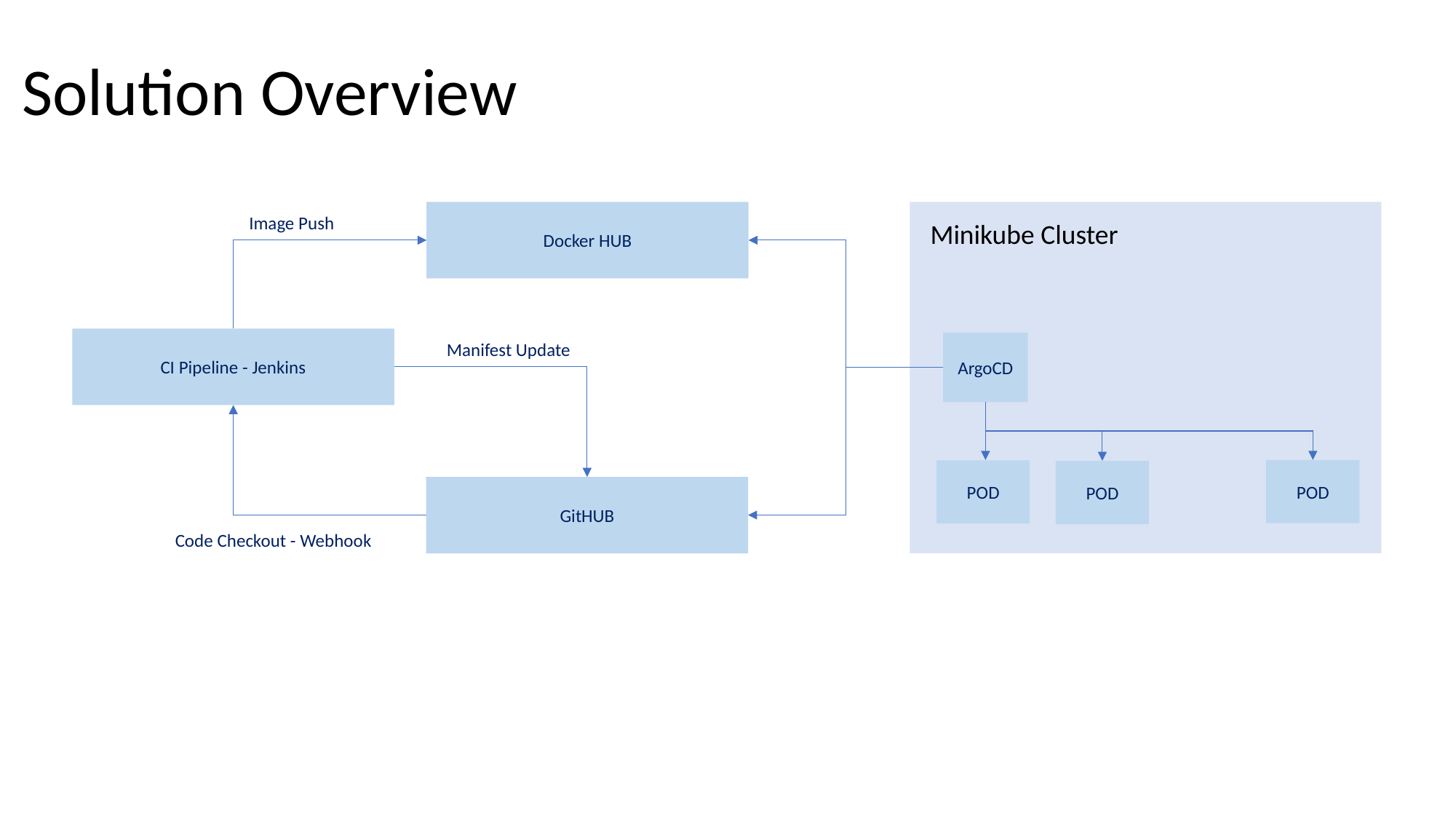

# Solution Overview
Image Push
Docker HUB

Minikube Cluster
Manifest Update
CI Pipeline - Jenkins
ArgoCD
POD
POD
POD
GitHUB
Code Checkout - Webhook